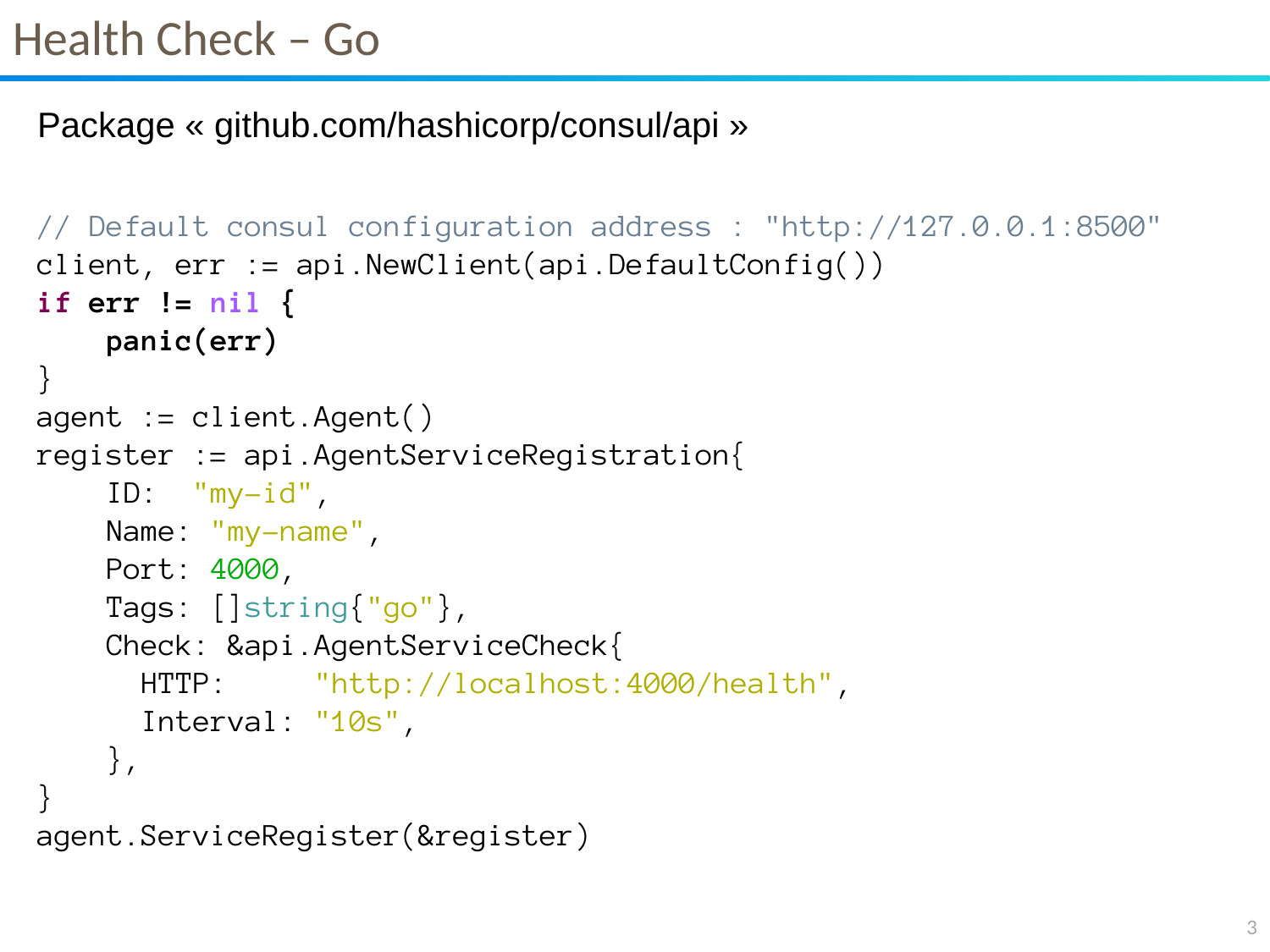

Health Check – Go
Package « github.com/hashicorp/consul/api »
// Default consul configuration address : "http://127.0.0.1:8500"
client, err := api.NewClient(api.DefaultConfig())
if err != nil {
    panic(err)
}
agent := client.Agent()
register := api.AgentServiceRegistration{
    ID:  "my-id",
    Name: "my-name",
    Port: 4000,
    Tags: []string{"go"},
    Check: &api.AgentServiceCheck{
      HTTP:     "http://localhost:4000/health",
      Interval: "10s",
    },
}
agent.ServiceRegister(&register)